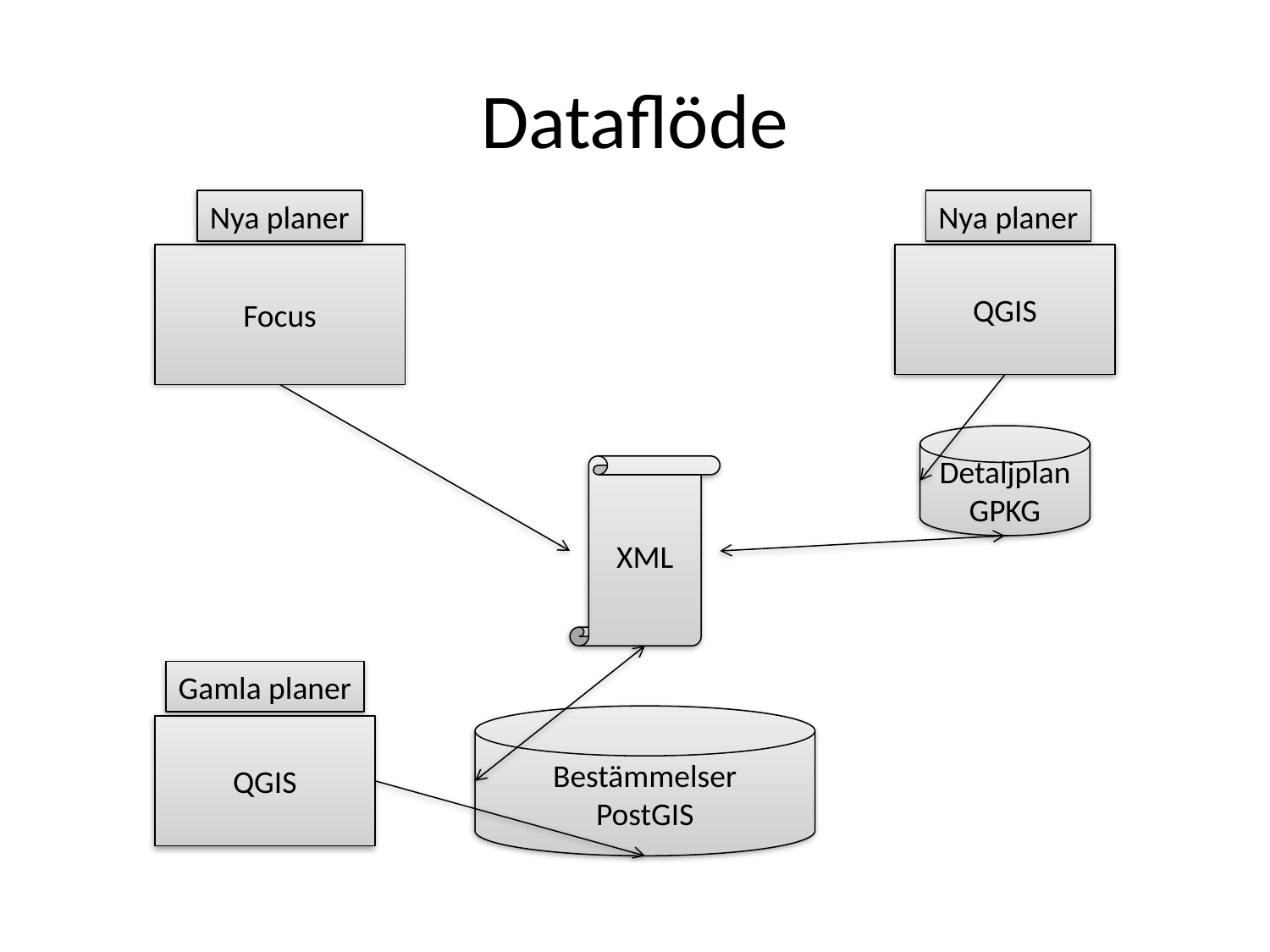

# Dataflöde
Nya planer
Nya planer
Focus
QGIS
Detaljplan
GPKG
XML
Gamla planer
Bestämmelser
PostGIS
QGIS